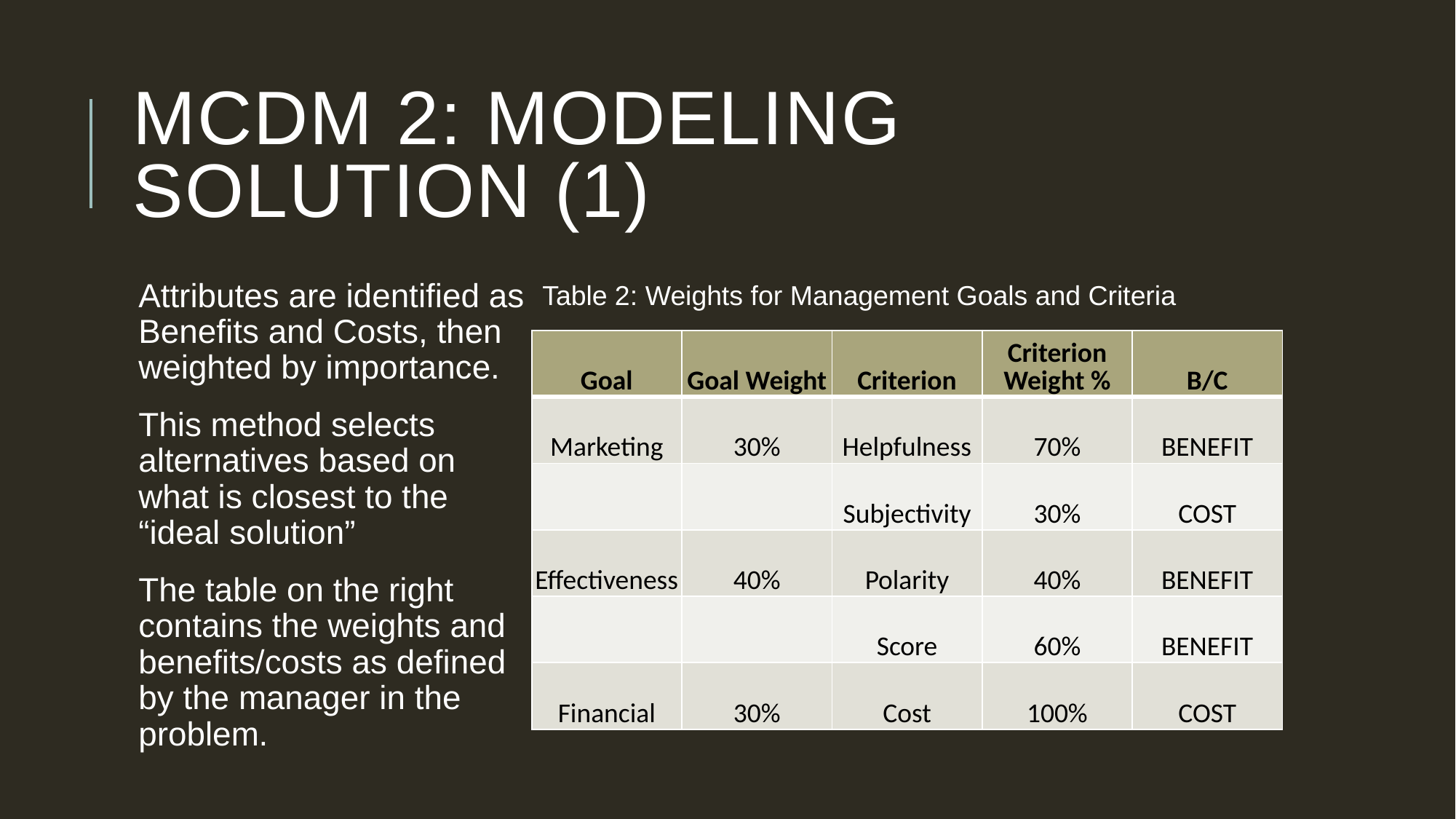

# MCDM 2: Modeling Solution (1)
Attributes are identified as Benefits and Costs, then weighted by importance.
This method selects alternatives based on what is closest to the “ideal solution”
The table on the right contains the weights and benefits/costs as defined by the manager in the problem.
Table 2: Weights for Management Goals and Criteria
| Goal | Goal Weight | Criterion | Criterion Weight % | B/C |
| --- | --- | --- | --- | --- |
| Marketing | 30% | Helpfulness | 70% | BENEFIT |
|  |  | Subjectivity | 30% | COST |
| Effectiveness | 40% | Polarity | 40% | BENEFIT |
|  |  | Score | 60% | BENEFIT |
| Financial | 30% | Cost | 100% | COST |